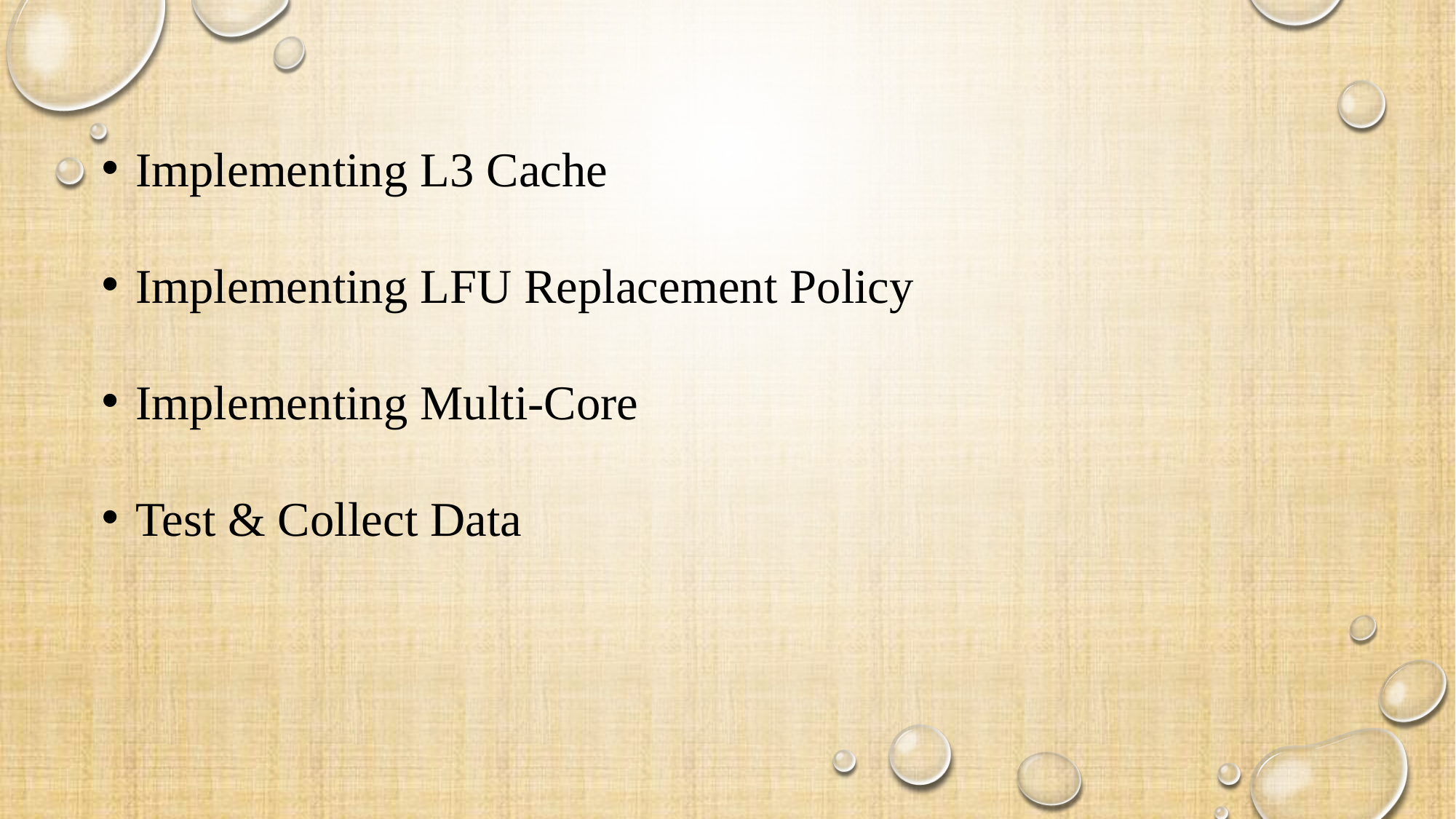

#
Implementing L3 Cache

Implementing LFU Replacement Policy

Implementing Multi-Core

Test & Collect Data